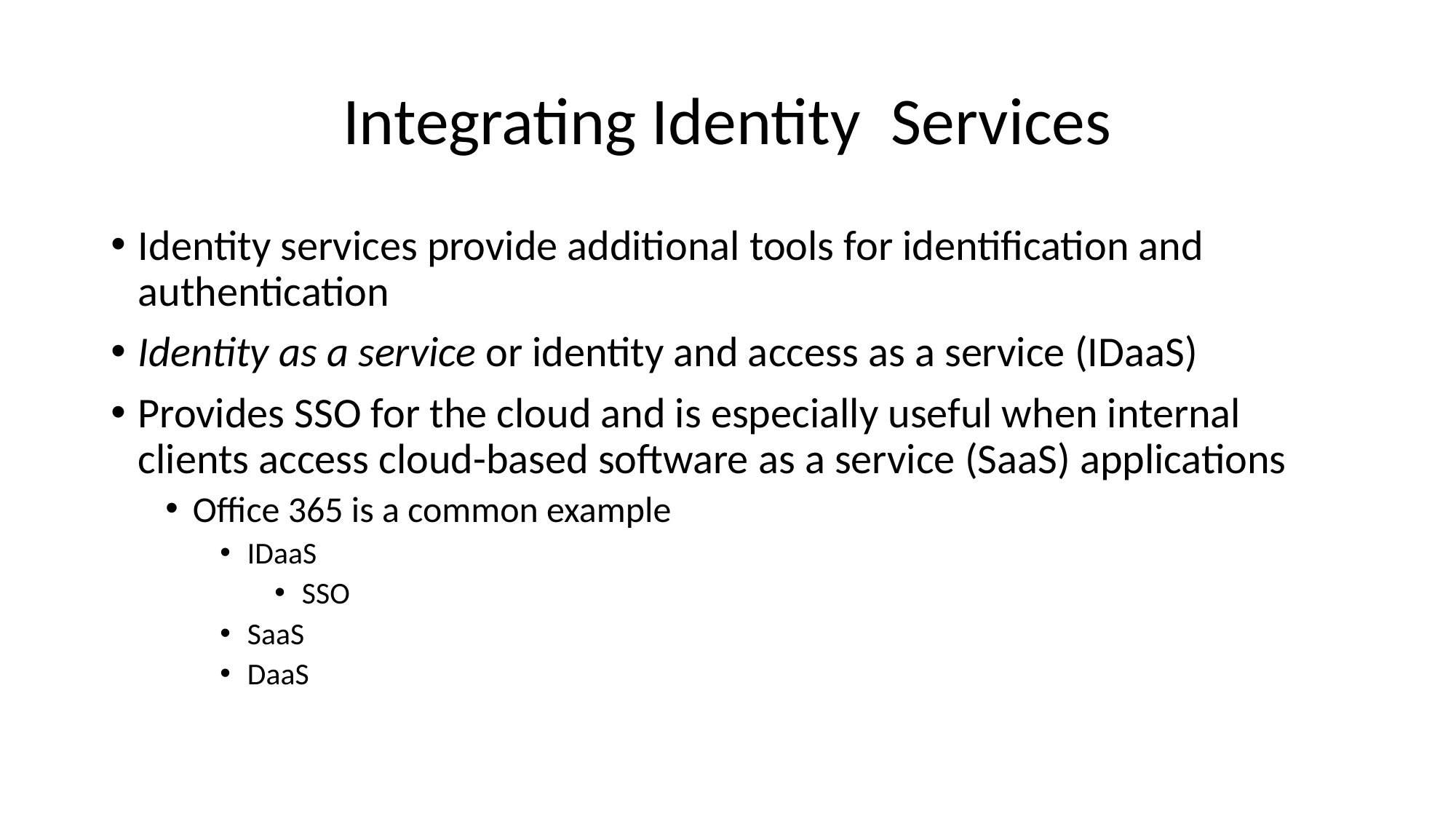

# Integrating Identity  Services
Identity services provide additional tools for identification and authentication
Identity as a service or identity and access as a service (IDaaS)
Provides SSO for the cloud and is especially useful when internal clients access cloud-based software as a service (SaaS) applications
Office 365 is a common example
IDaaS
SSO
SaaS
DaaS